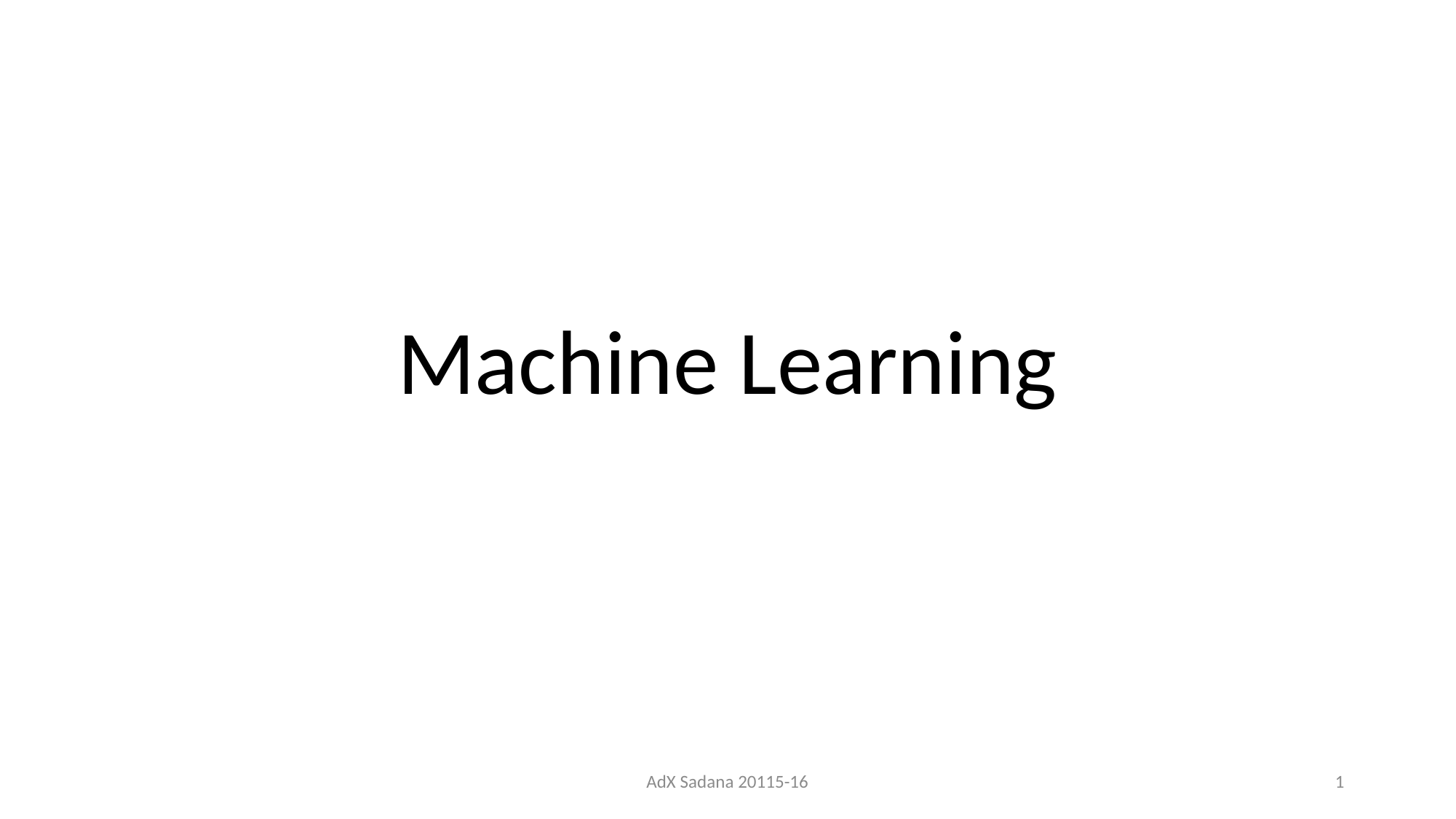

# Machine Learning

AdX Sadana 20115-16
1